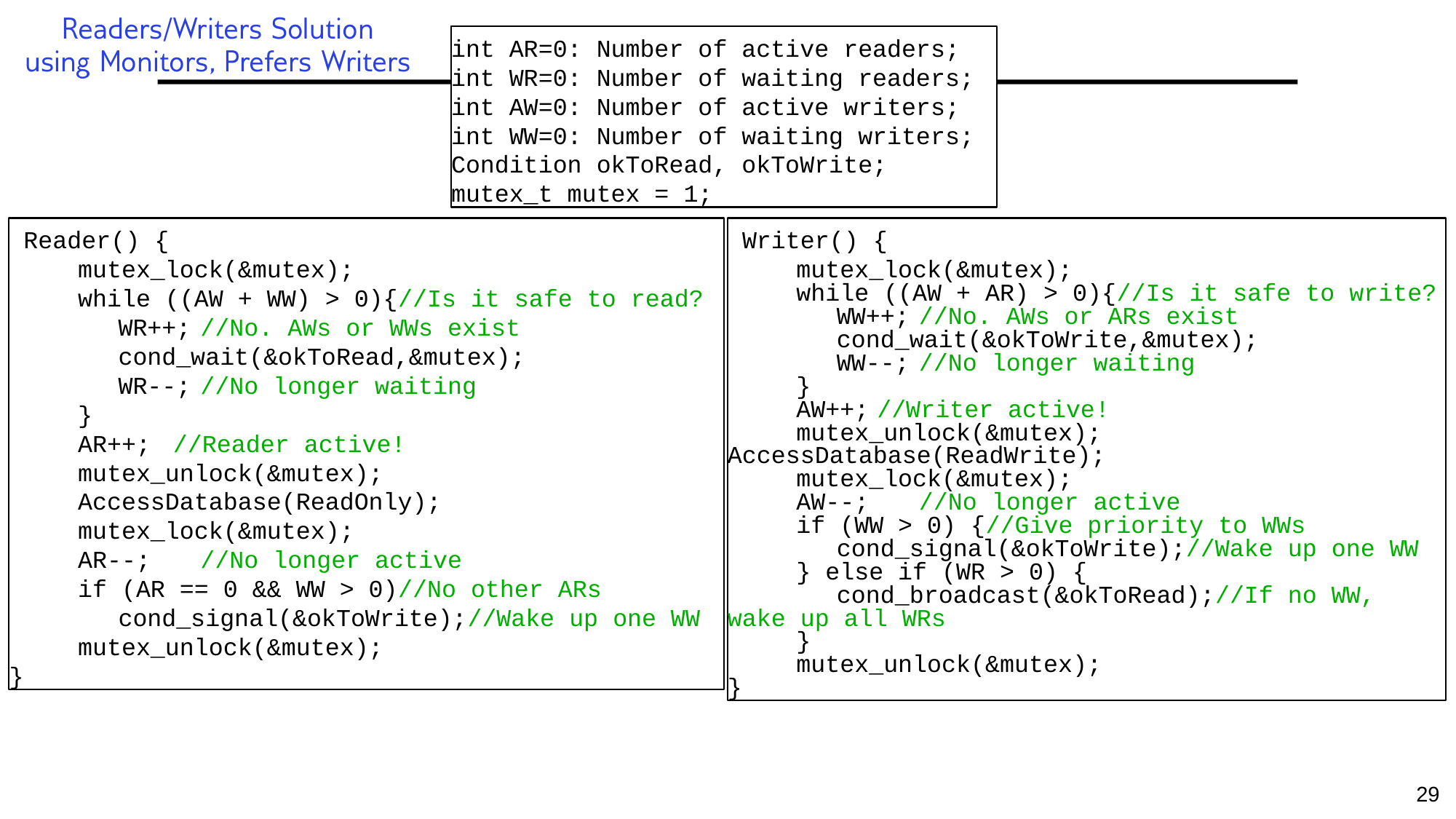

# Readers/Writers Solution using Monitors, Prefers Writers
int AR=0: Number of active readers;
int WR=0: Number of waiting readers;
int AW=0: Number of active writers;
int WW=0: Number of waiting writers;
Condition okToRead, okToWrite;
mutex_t mutex = 1;
 Reader() {
	mutex_lock(&mutex);
	while ((AW + WW) > 0){//Is it safe to read?
		WR++;	//No. AWs or WWs exist
		cond_wait(&okToRead,&mutex);
		WR--;	//No longer waiting
	}
	AR++;	 //Reader active!
	mutex_unlock(&mutex);
	AccessDatabase(ReadOnly);
	mutex_lock(&mutex);
	AR--;		//No longer active
	if (AR == 0 && WW > 0)//No other ARs
		cond_signal(&okToWrite);//Wake up one WW
	mutex_unlock(&mutex);
}
 Writer() {
	mutex_lock(&mutex);
	while ((AW + AR) > 0){//Is it safe to write?
		WW++;	//No. AWs or ARs exist
		cond_wait(&okToWrite,&mutex);
		WW--;	//No longer waiting
	}
	AW++;	//Writer active!
	mutex_unlock(&mutex);	AccessDatabase(ReadWrite);
	mutex_lock(&mutex);
	AW--;		//No longer active
	if (WW > 0) {//Give priority to WWs
		cond_signal(&okToWrite);//Wake up one WW
	} else if (WR > 0) {
		cond_broadcast(&okToRead);//If no WW, wake up all WRs
	}
	mutex_unlock(&mutex);
}
29